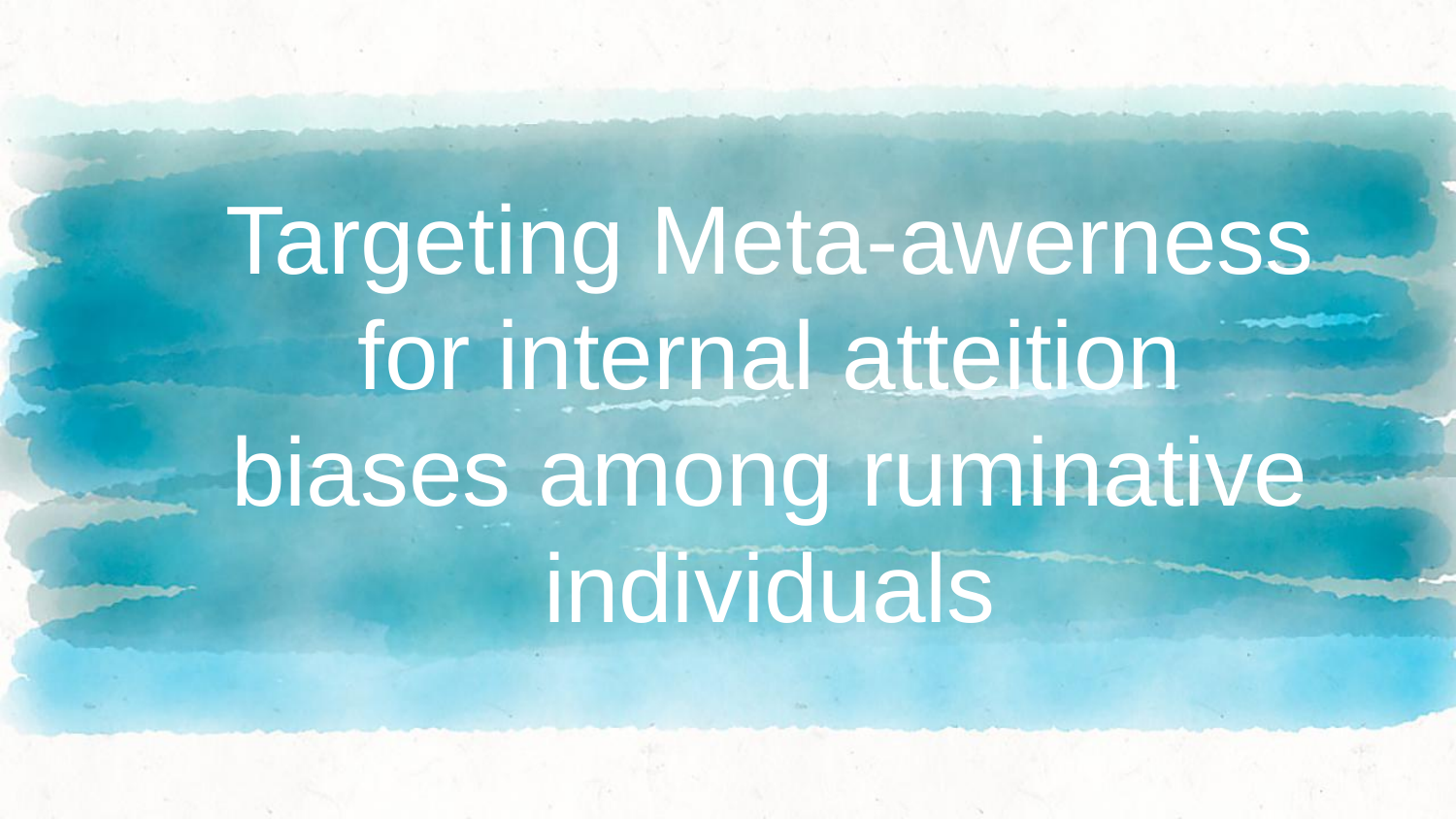

# Targeting Meta-awerness for internal atteition biases among ruminative individuals